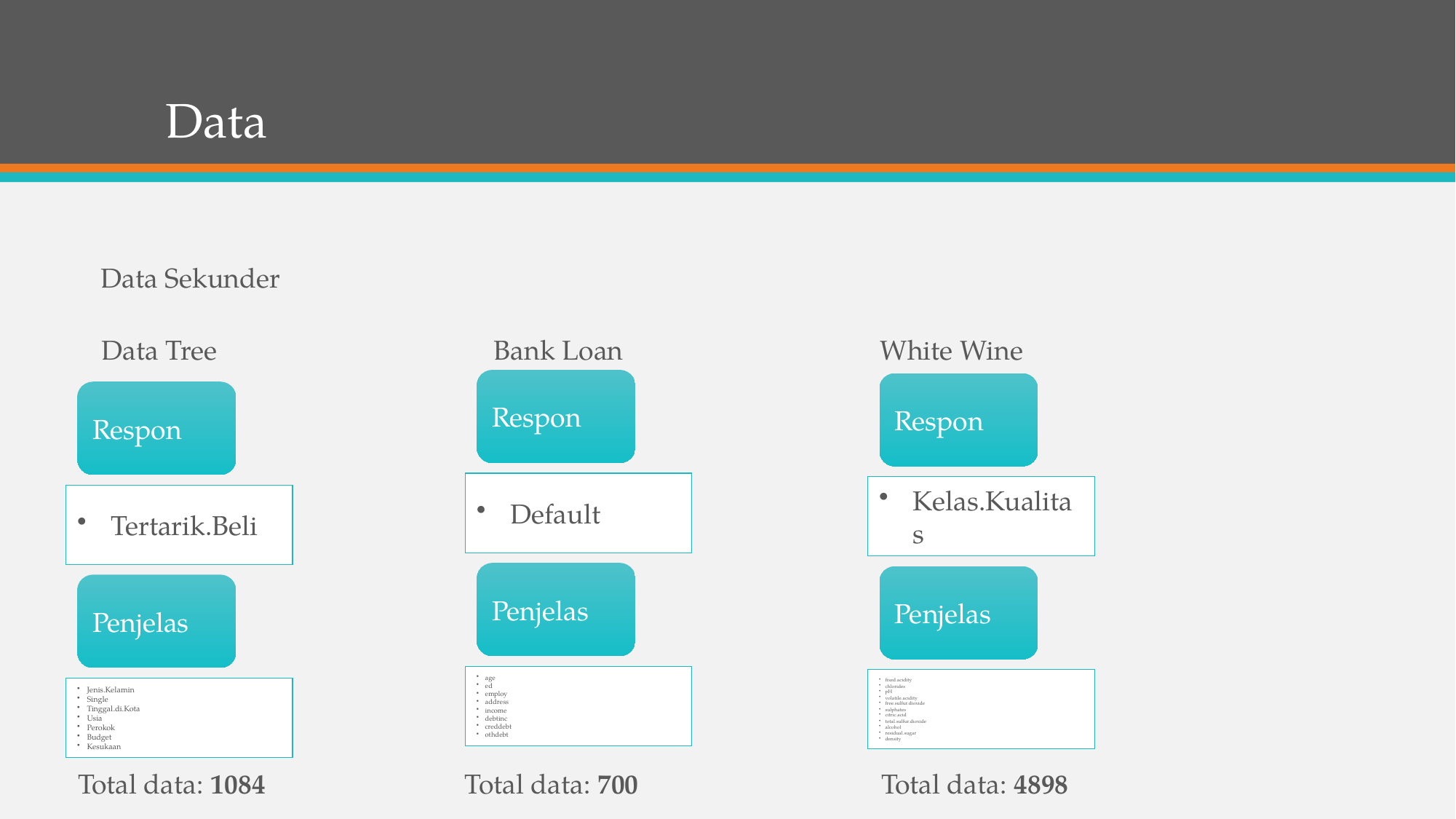

# Data
Data Sekunder
Data Tree
Bank Loan
White Wine
Respon
Default
Penjelas
age
income
ed
employ
address
debtinc
creddebt
othdebt
Respon
Kelas.Kualitas
Penjelas
fixed.acidity
free.sulfur.dioxide
alcohol
chlorides
pH
volatile.acidity
sulphates
citric.acid
total.sulfur.dioxide
residual.sugar
density
Respon
Tertarik.Beli
Penjelas
Jenis.Kelamin
Single
Tinggal.di.Kota
Usia
Perokok
Budget
Kesukaan
Total data: 1084
Total data: 700
Total data: 4898